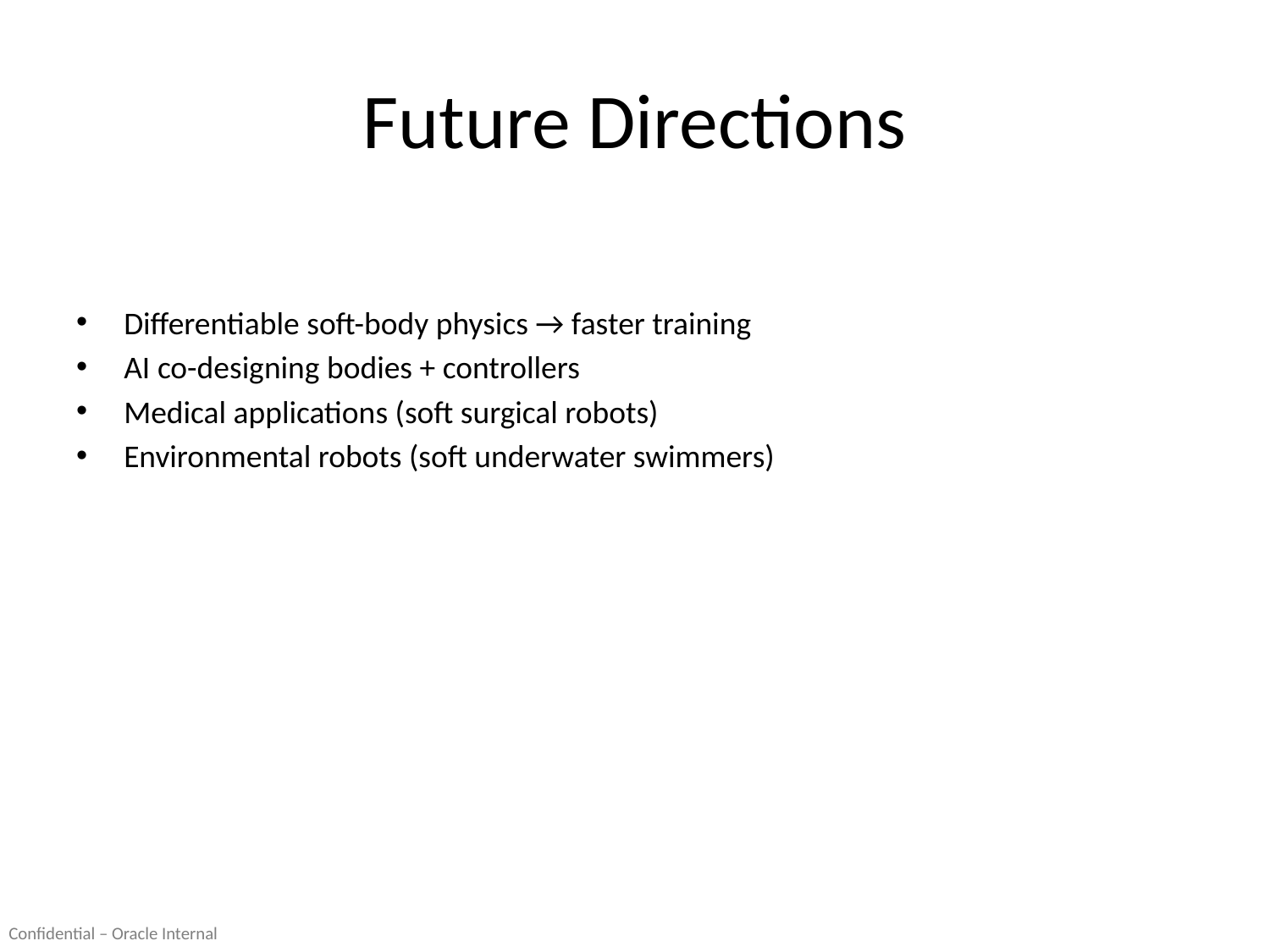

# Future Directions

Differentiable soft-body physics → faster training
AI co-designing bodies + controllers
Medical applications (soft surgical robots)
Environmental robots (soft underwater swimmers)